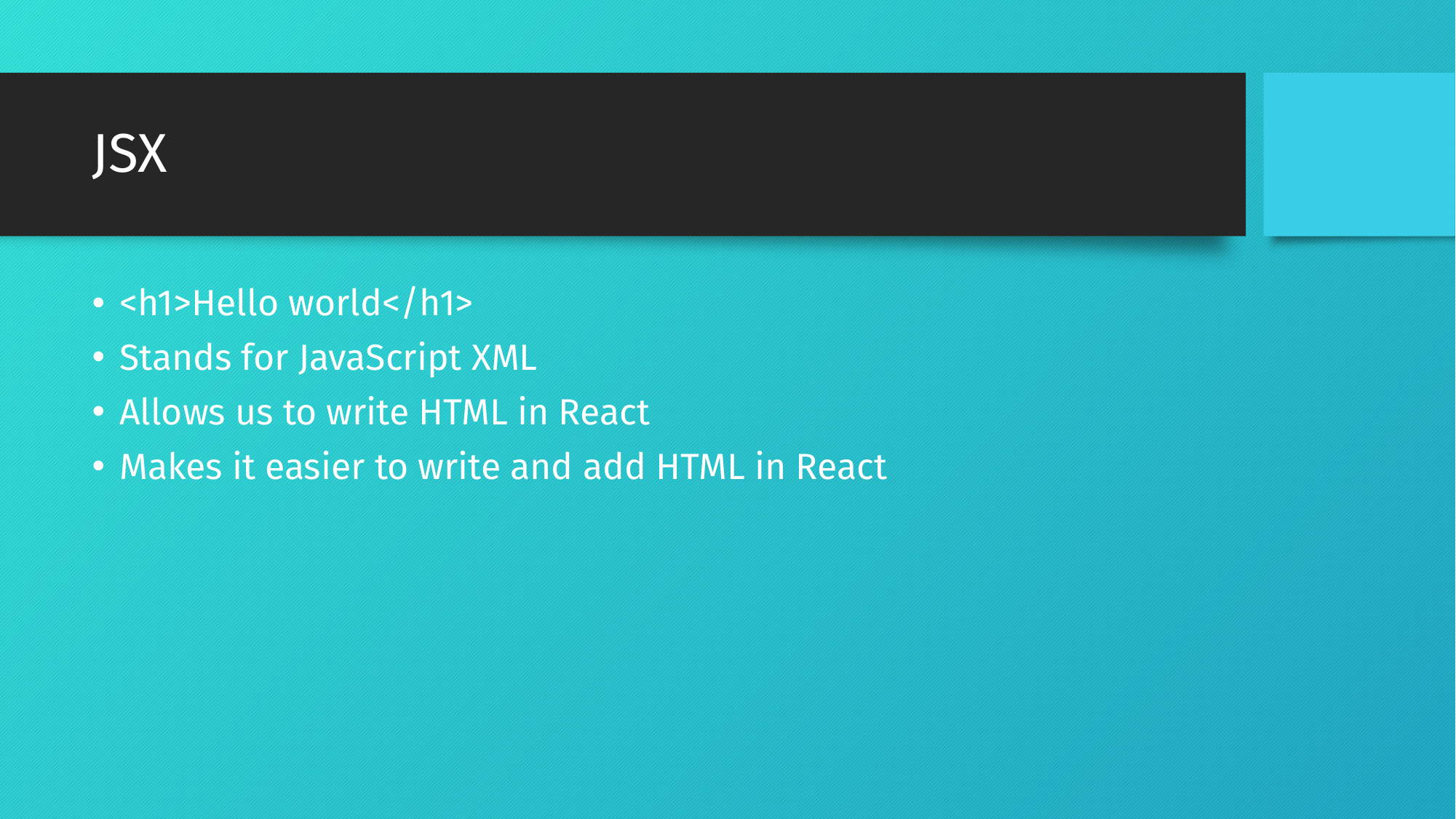

# JSX
<h1>Hello world</h1>
Stands for JavaScript XML
Allows us to write HTML in React
Makes it easier to write and add HTML in React